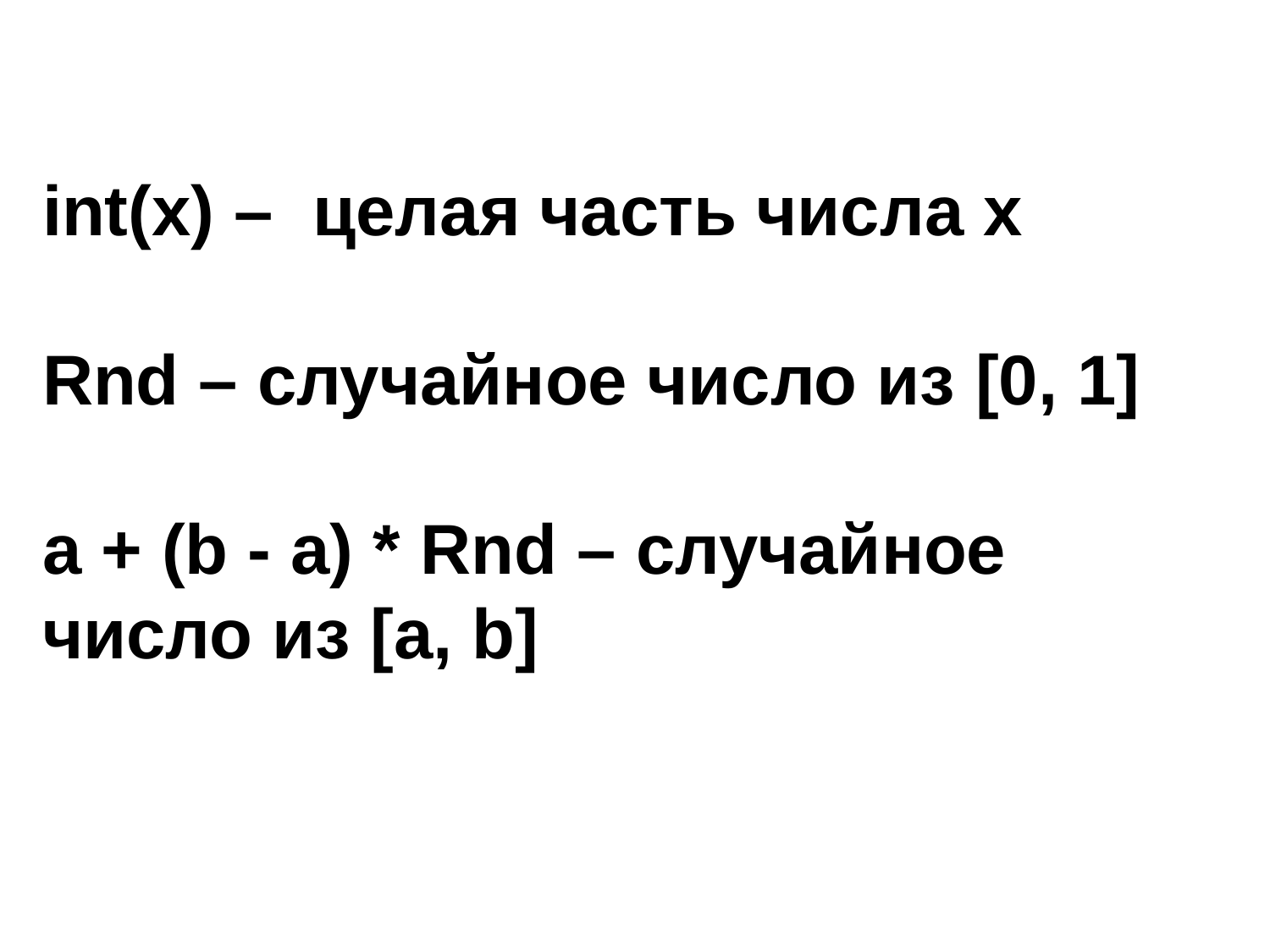

int(x) –  целая часть числа х

Rnd – случайное число из [0, 1]

a + (b - a) * Rnd – случайное число из [a, b]